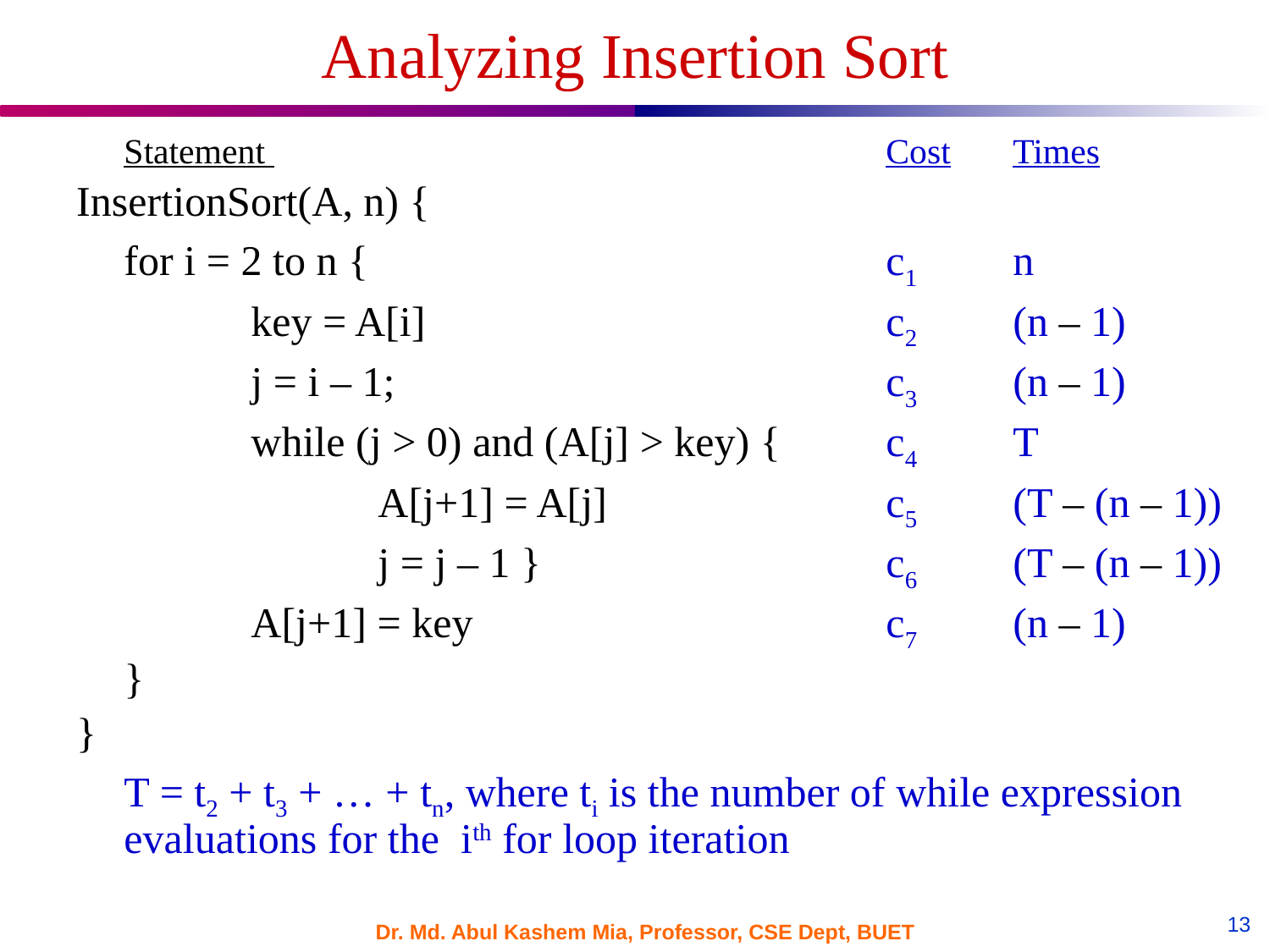

# Analyzing Insertion Sort
	Statement 					Cost	Times
InsertionSort(A, n) {
	for i = 2 to n { 				c1	n
		key = A[i]				c2  	(n – 1)
		j = i – 1;				c3  	(n – 1)
		while (j > 0) and (A[j] > key) {	c4  	T
			A[j+1] = A[j]			c5  	(T – (n – 1))
			j = j – 1 }			c6  	(T – (n – 1))
		A[j+1] = key				c7  	(n – 1)
	}
}
	T = t2 + t3 + … + tn, where ti is the number of while expression evaluations for the  ith for loop iteration
Dr. Md. Abul Kashem Mia, Professor, CSE Dept, BUET